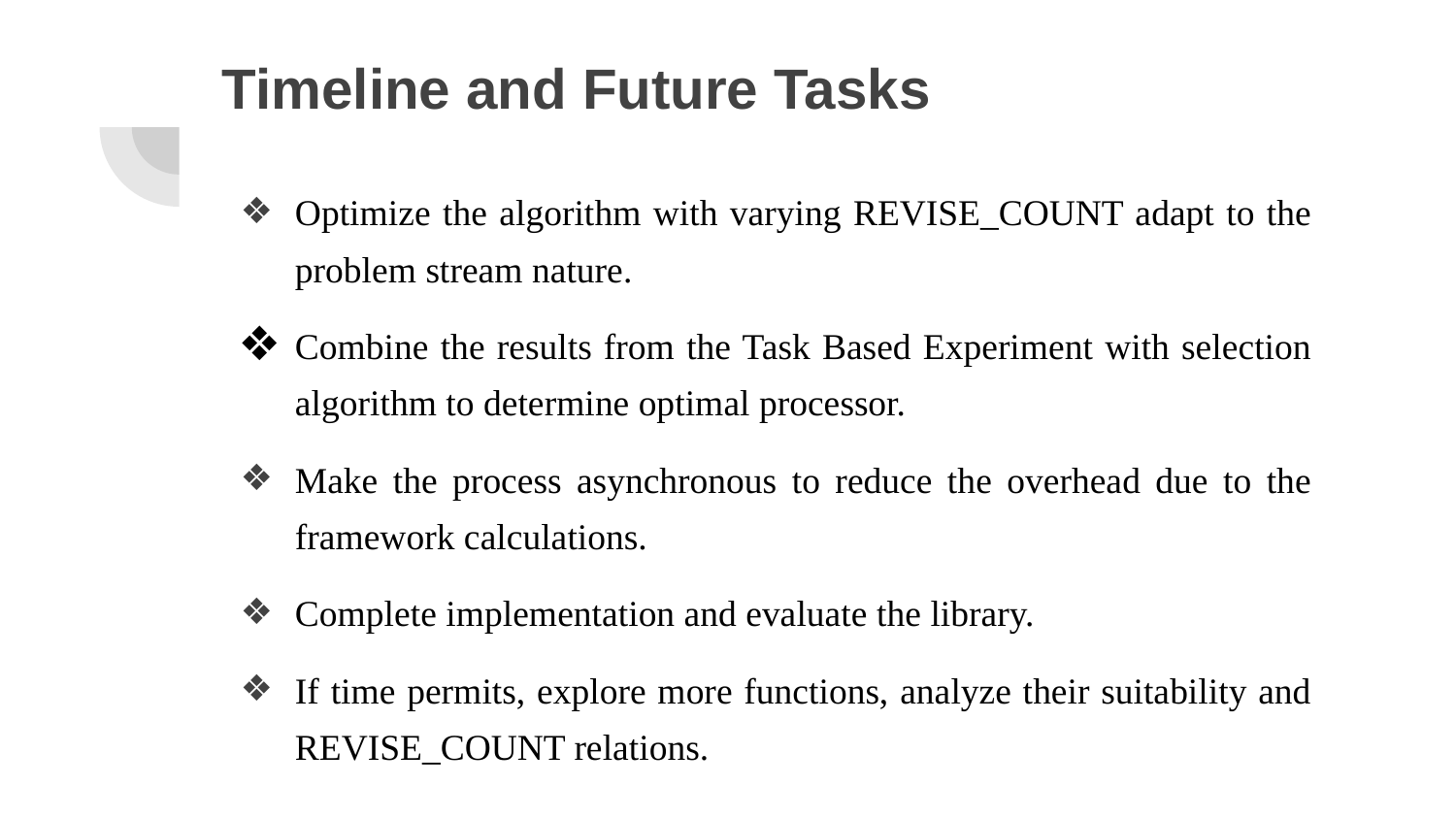

# Timeline and Future Tasks
Optimize the algorithm with varying REVISE_COUNT adapt to the problem stream nature.
Combine the results from the Task Based Experiment with selection algorithm to determine optimal processor.
Make the process asynchronous to reduce the overhead due to the framework calculations.
Complete implementation and evaluate the library.
If time permits, explore more functions, analyze their suitability and REVISE_COUNT relations.